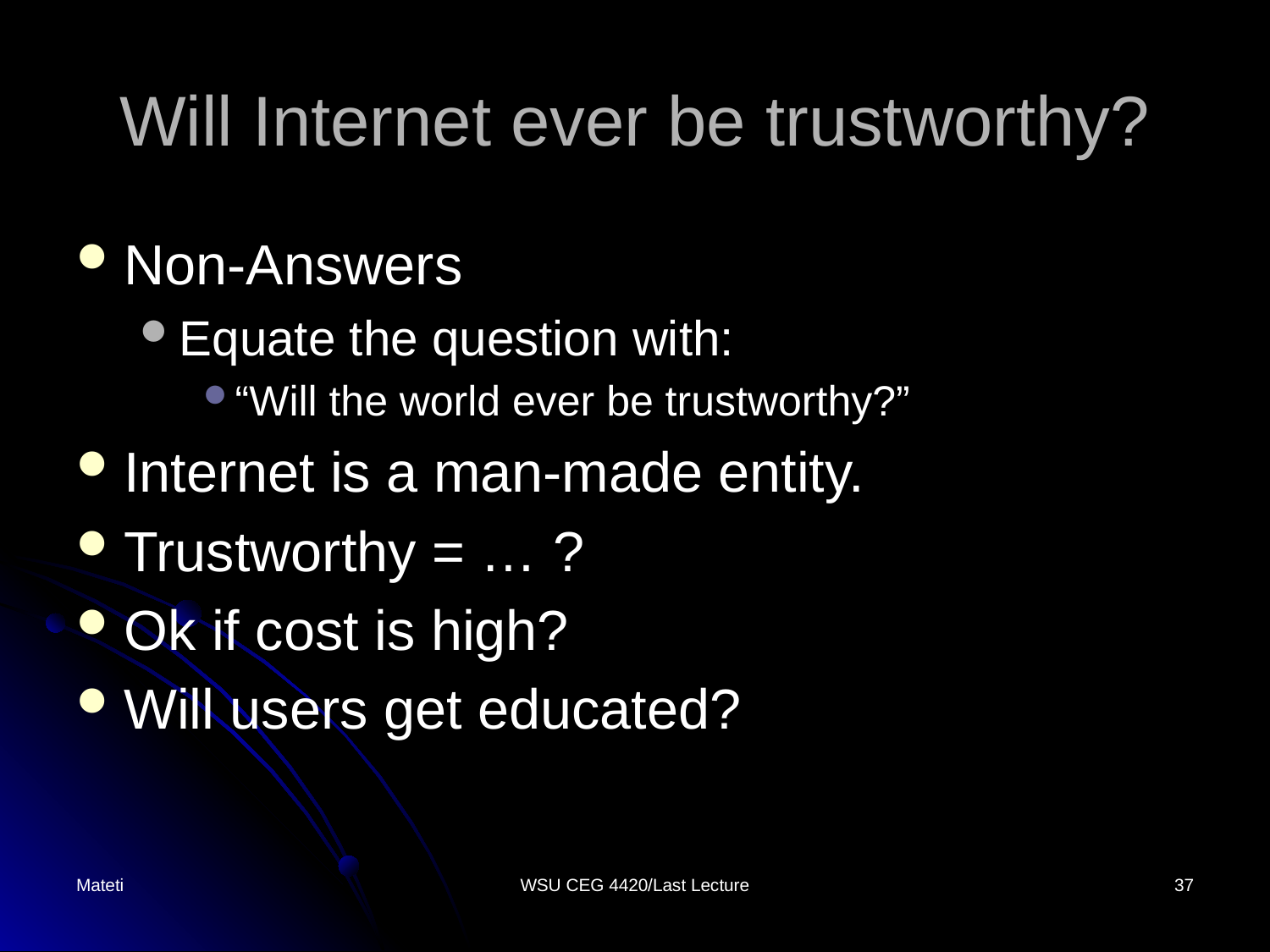

# Will Internet ever be trustworthy?
Non-Answers
Equate the question with:
“Will the world ever be trustworthy?”
Internet is a man-made entity.
Trustworthy = … ?
Ok if cost is high?
Will users get educated?
Mateti
WSU CEG 4420/Last Lecture
37